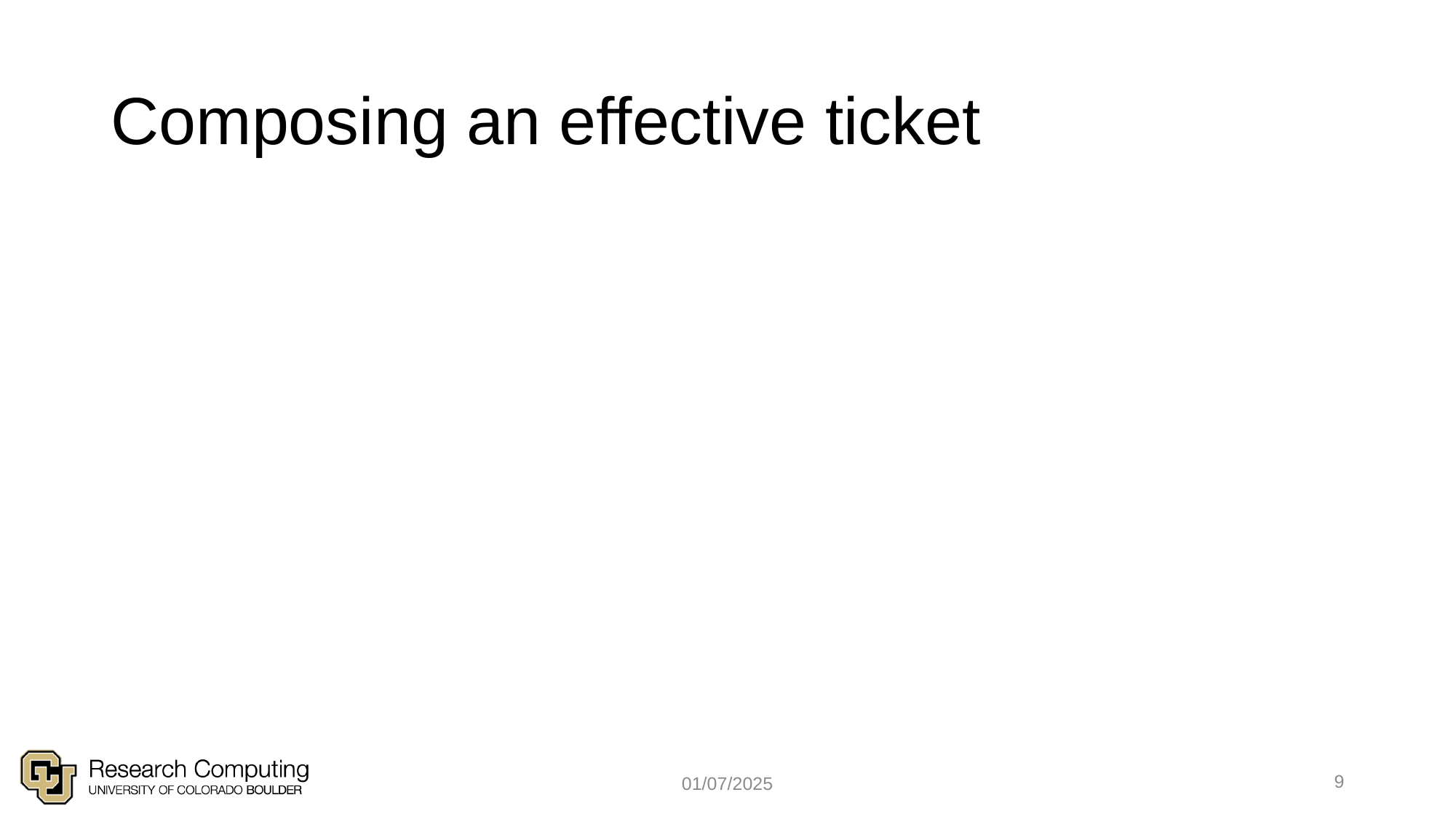

# Composing an effective ticket
9
01/07/2025